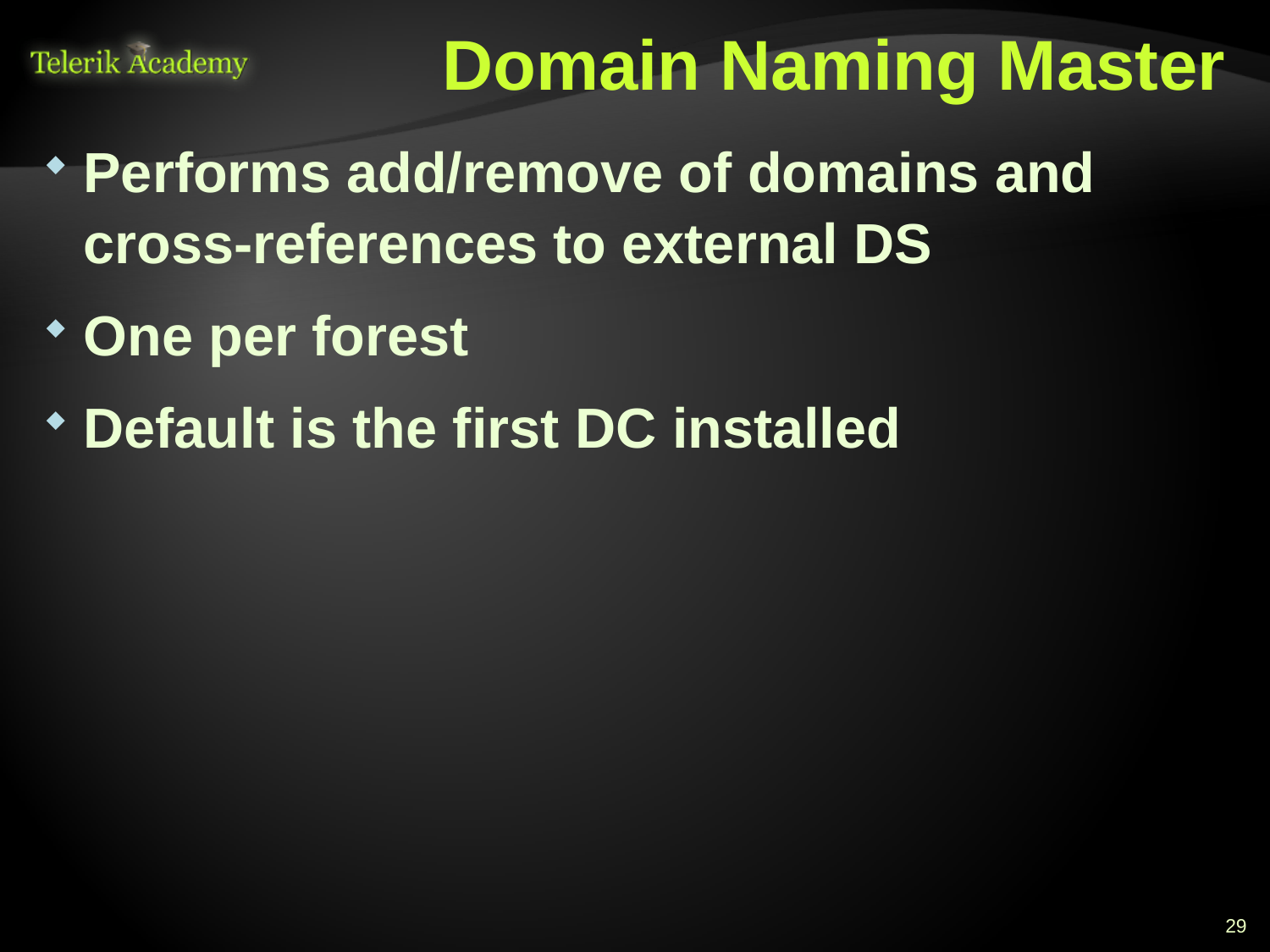

# Domain Naming Master
Performs add/remove of domains and cross-references to external DS
One per forest
Default is the first DC installed

29